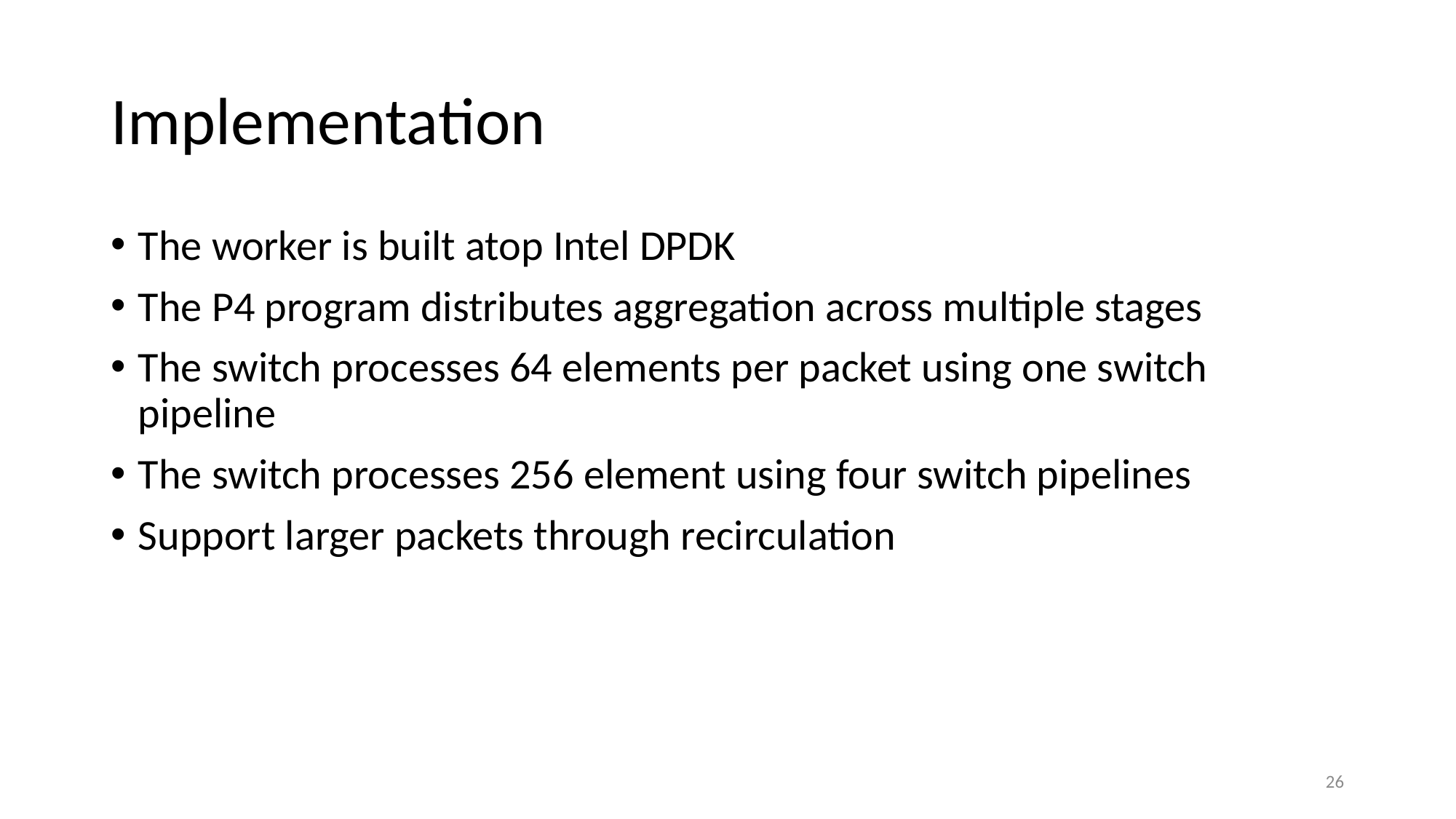

# Implementation
The worker is built atop Intel DPDK
The P4 program distributes aggregation across multiple stages
The switch processes 64 elements per packet using one switch pipeline
The switch processes 256 element using four switch pipelines
Support larger packets through recirculation

26